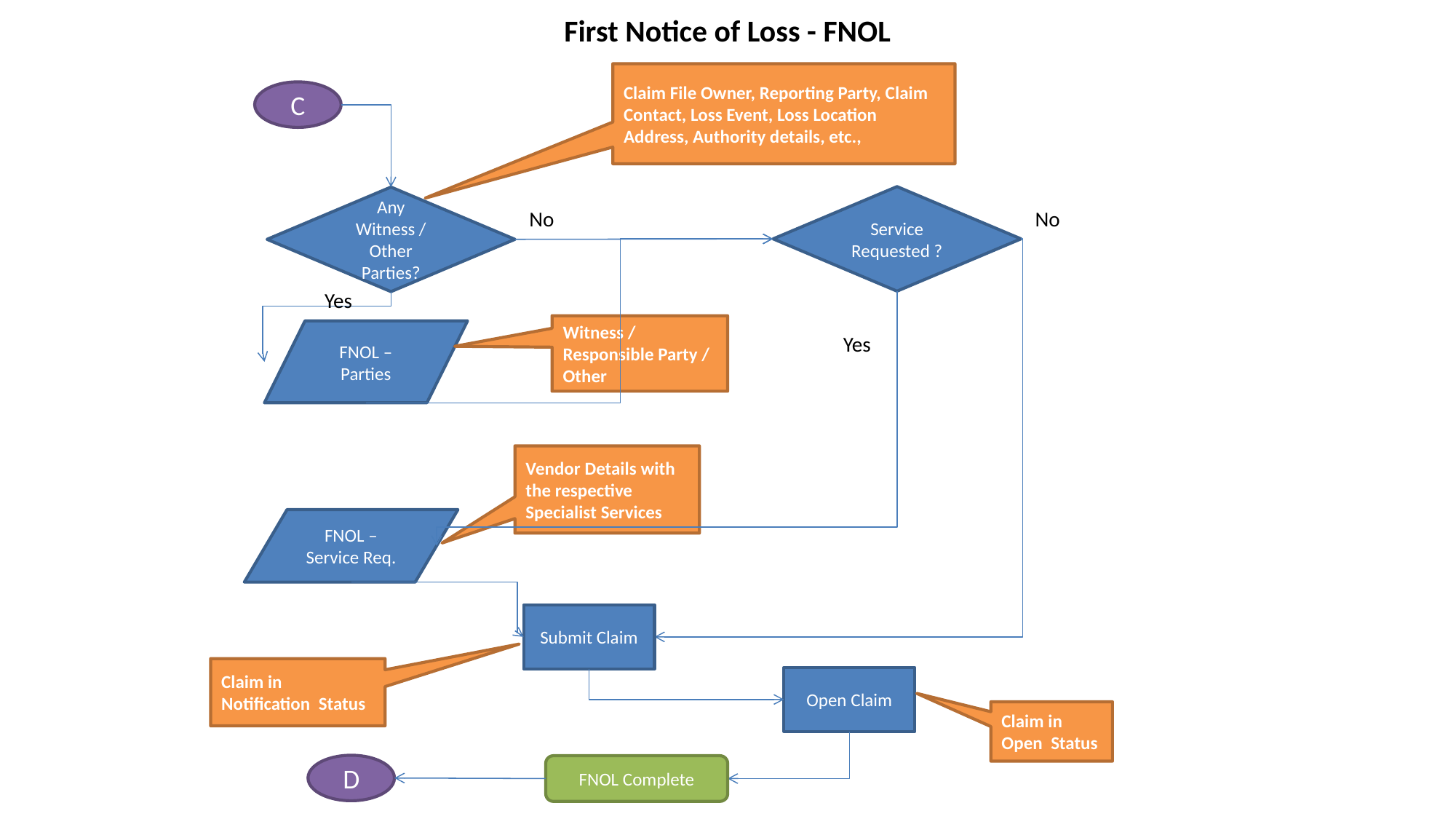

# First Notice of Loss - FNOL

Claim File Owner, Reporting Party, Claim Contact, Loss Event, Loss Location Address, Authority details, etc.,
C
Service Requested ?
Any Witness / Other Parties?
No
No
 Yes
Witness / Responsible Party / Other
FNOL – Parties
 Yes
Vendor Details with the respective Specialist Services
FNOL – Service Req.
Submit Claim
Claim in Notification  Status
Open Claim
Claim in Open  Status
D
FNOL Complete